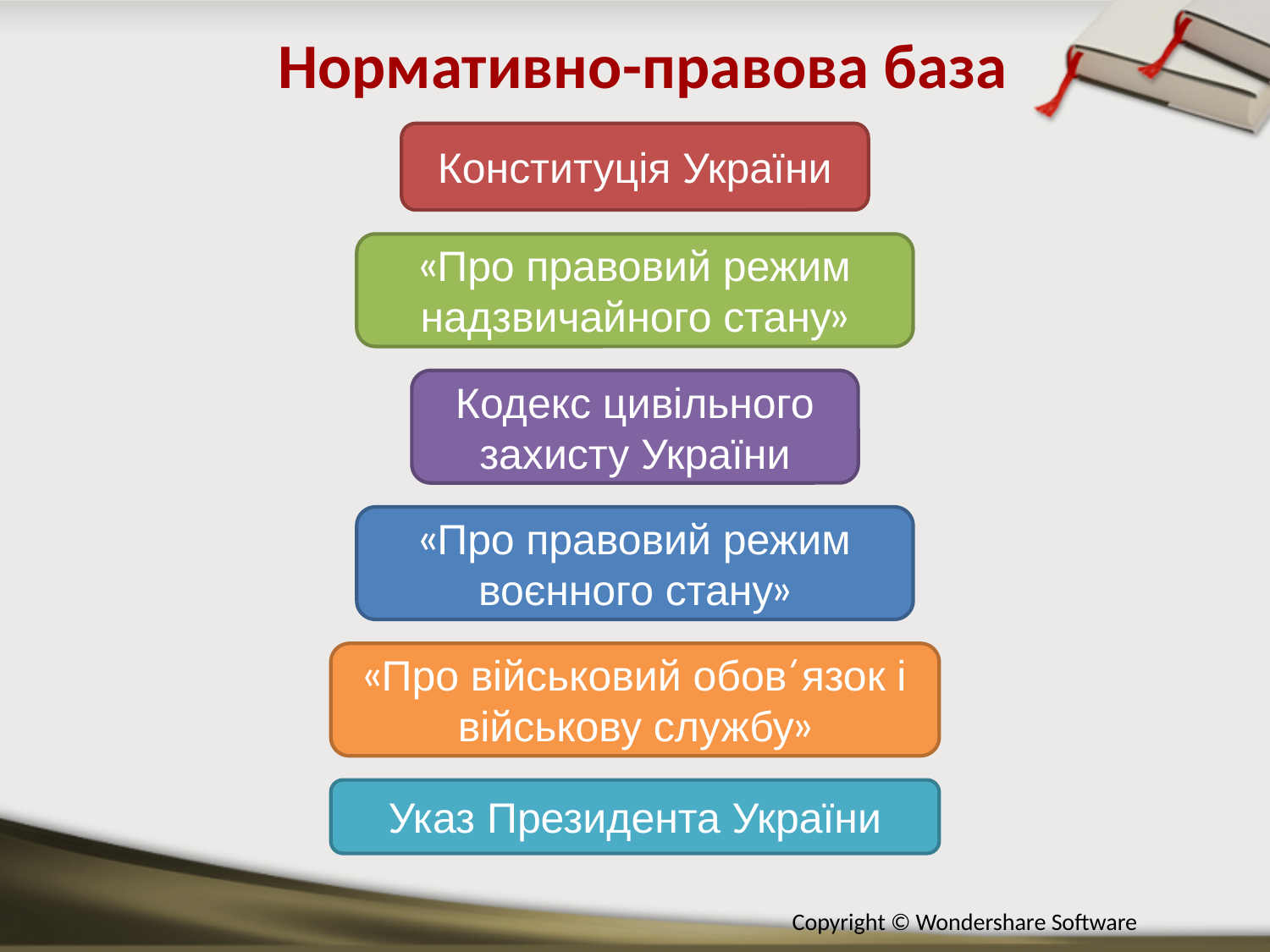

Нормативно-правова база
Конституція України
«Про правовий режим надзвичайного стану»
Кодекс цивільного захисту України
«Про правовий режим воєнного стану»
«Про військовий обов’язок і військову службу»
Указ Президента України